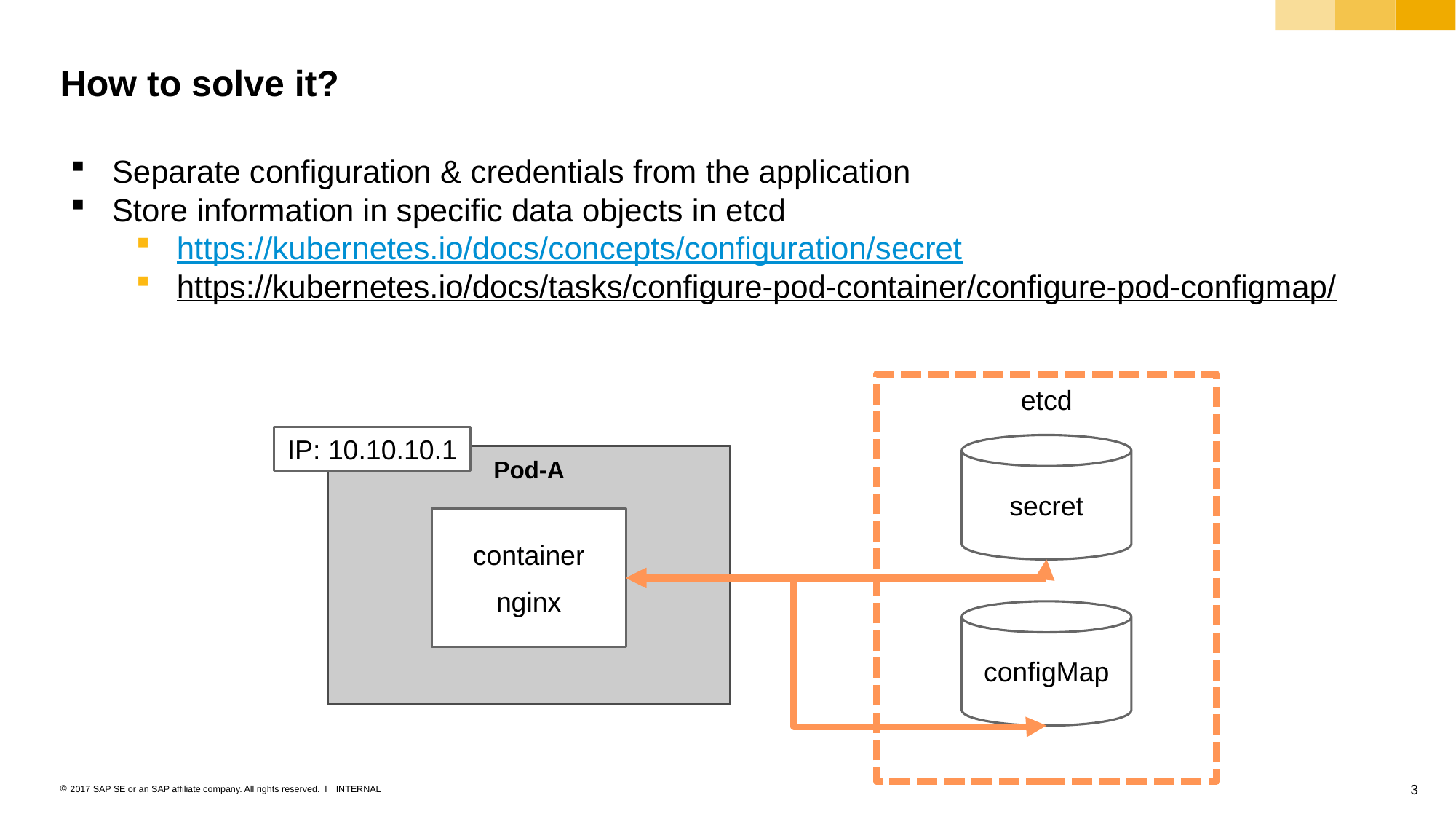

# How to solve it?
Separate configuration & credentials from the application
Store information in specific data objects in etcd
https://kubernetes.io/docs/concepts/configuration/secret
https://kubernetes.io/docs/tasks/configure-pod-container/configure-pod-configmap/
etcd
IP: 10.10.10.1
secret
Pod-A
container
nginx
configMap